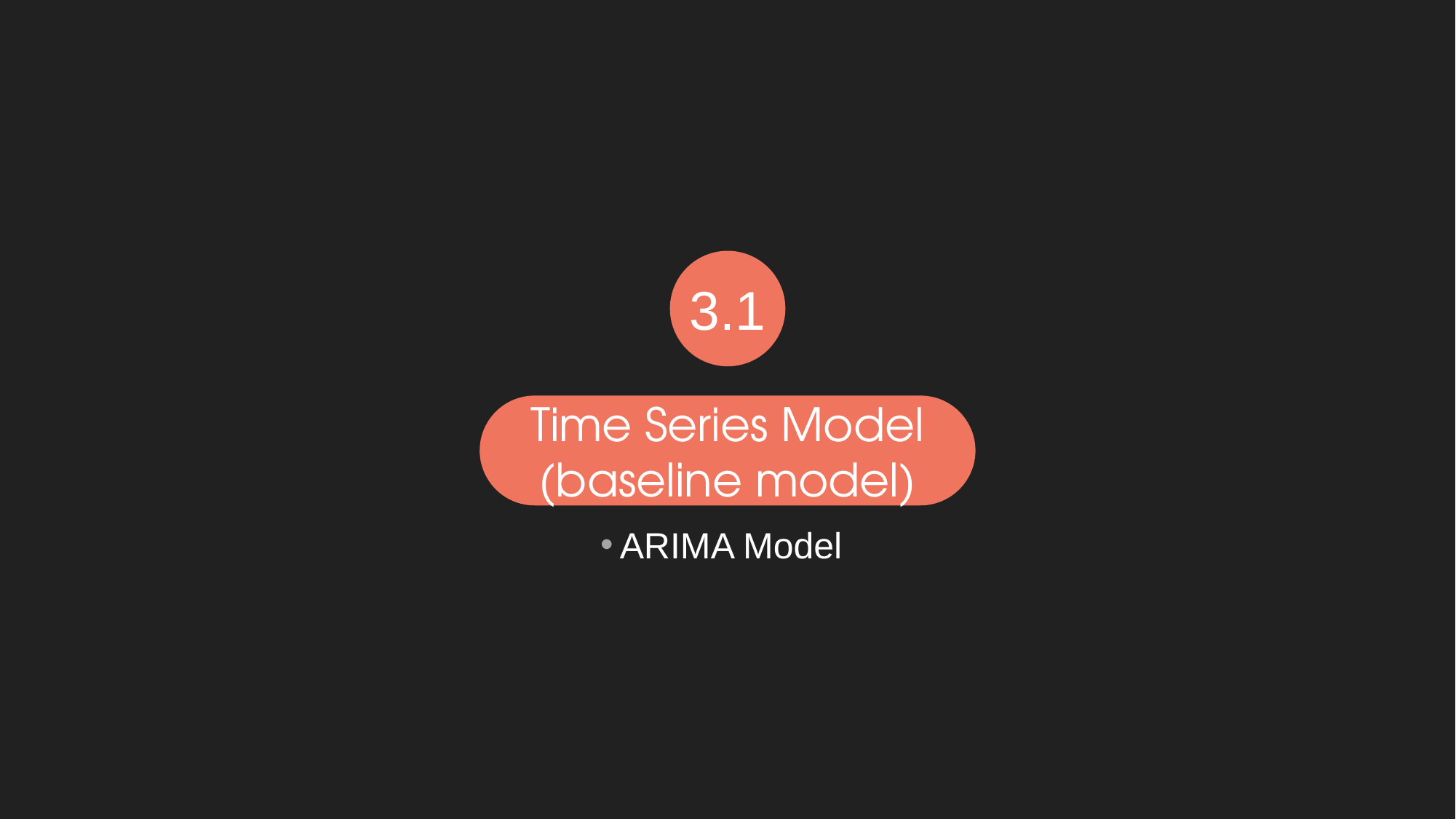

3.1
Time Series Model (baseline model)

ARIMA Model